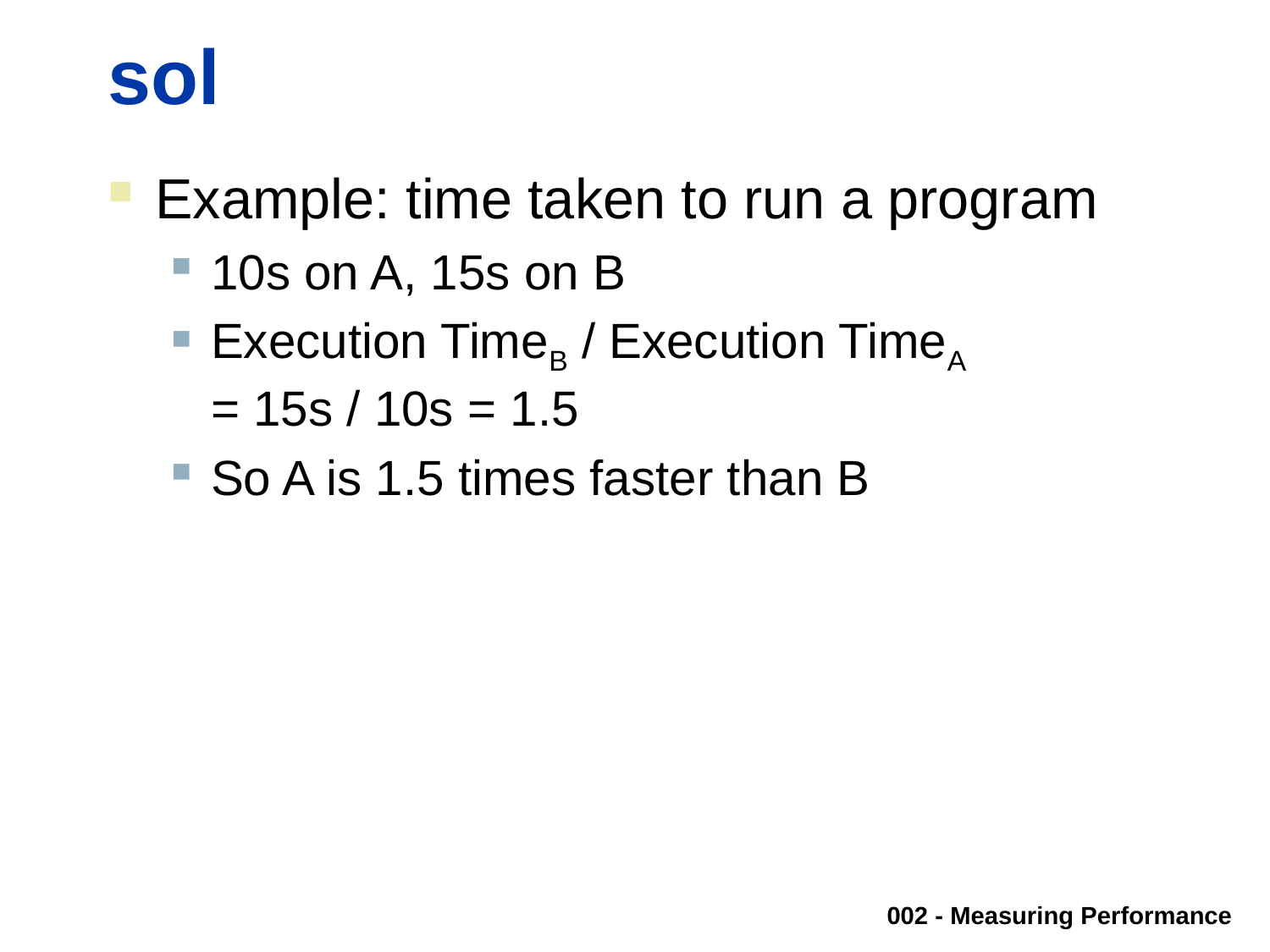

# sol
Example: time taken to run a program
10s on A, 15s on B
Execution TimeB / Execution TimeA
= 15s / 10s = 1.5
So A is 1.5 times faster than B

002 - Measuring Performance